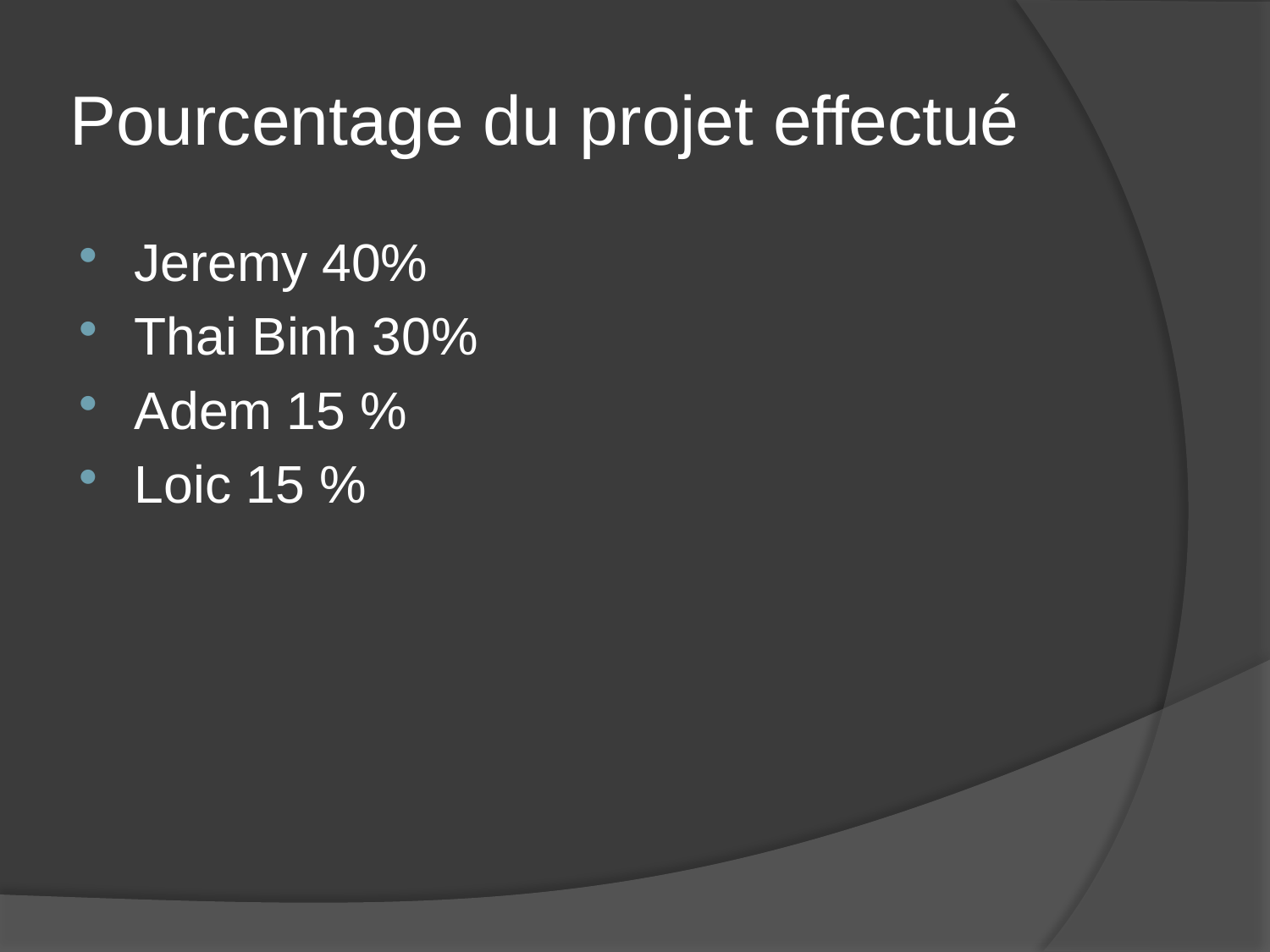

# Pourcentage du projet effectué
Jeremy 40%
Thai Binh 30%
Adem 15 %
Loic 15 %